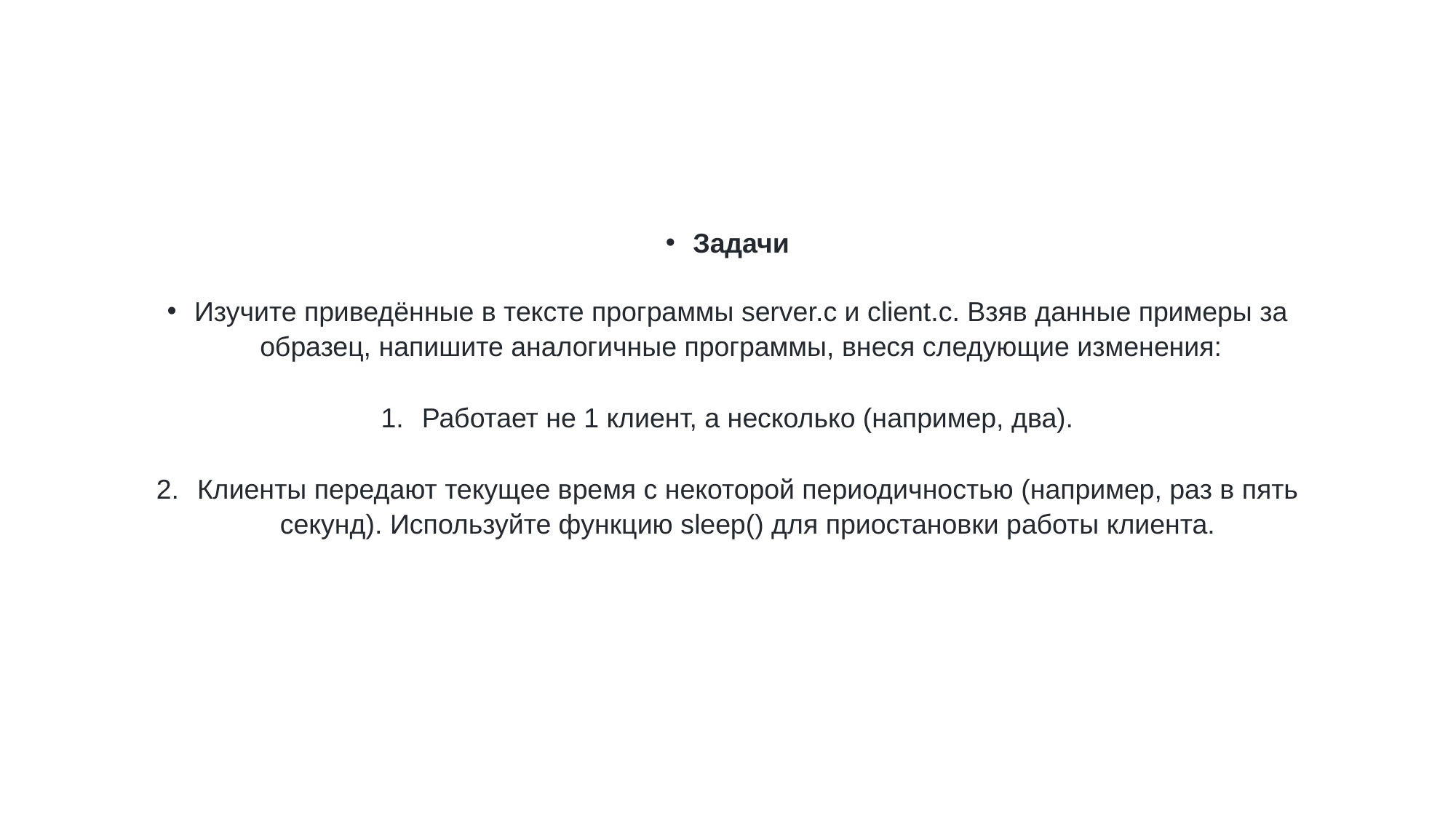

Задачи
Изучите приведённые в тексте программы server.c и client.c. Взяв данные примеры за образец, напишите аналогичные программы, внеся следующие изменения:
Работает не 1 клиент, а несколько (например, два).
Клиенты передают текущее время с некоторой периодичностью (например, раз в пять секунд). Используйте функцию sleep() для приостановки работы клиента.